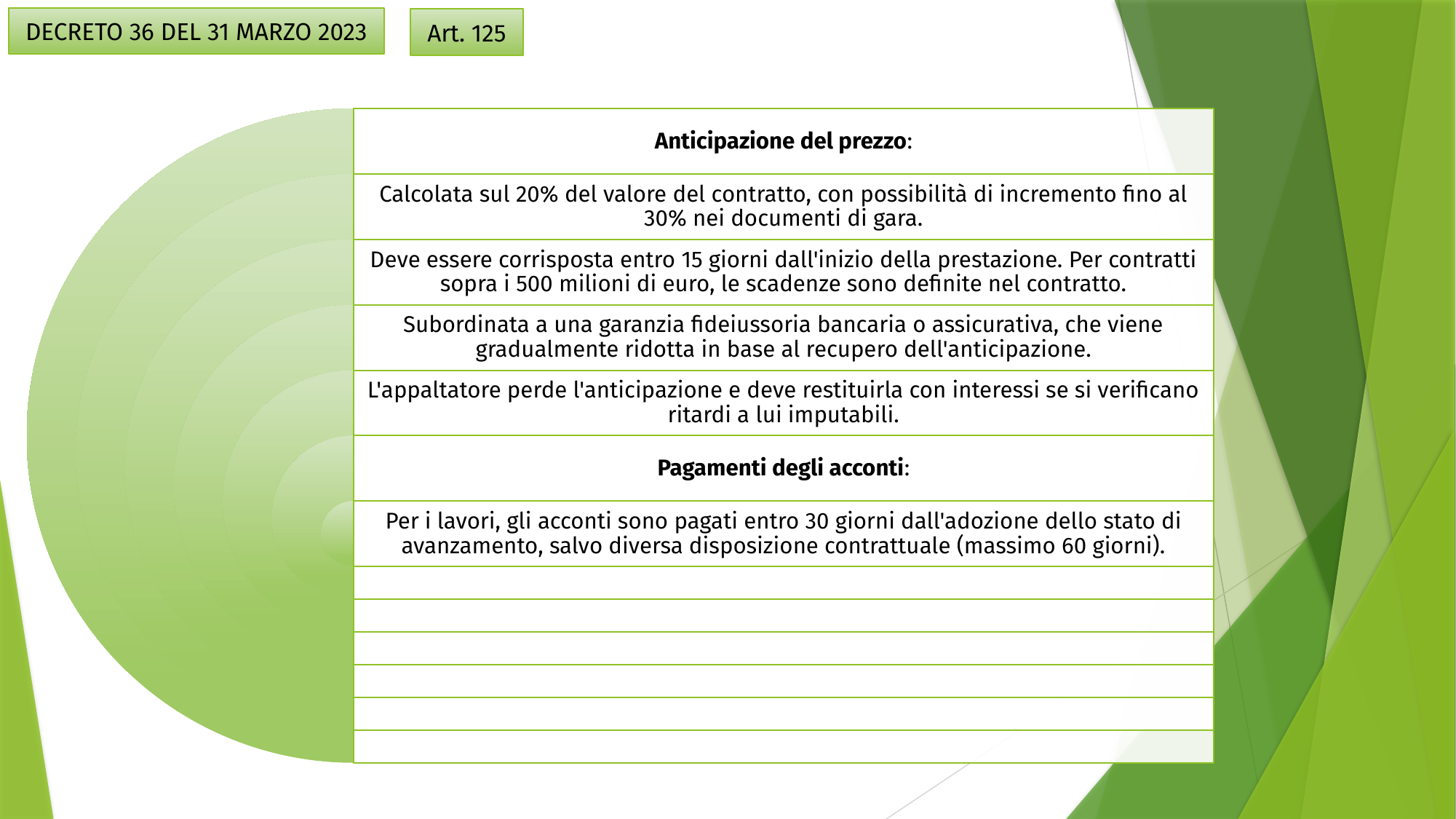

DECRETO 36 DEL 31 MARZO 2023
Art. 125
Anticipazione del prezzo:
Calcolata sul 20% del valore del contratto, con possibilità di incremento fino al 30% nei documenti di gara.
Deve essere corrisposta entro 15 giorni dall'inizio della prestazione. Per contratti sopra i 500 milioni di euro, le scadenze sono definite nel contratto.
Subordinata a una garanzia fideiussoria bancaria o assicurativa, che viene gradualmente ridotta in base al recupero dell'anticipazione.
L'appaltatore perde l'anticipazione e deve restituirla con interessi se si verificano ritardi a lui imputabili.
Pagamenti degli acconti:
Per i lavori, gli acconti sono pagati entro 30 giorni dall'adozione dello stato di avanzamento, salvo diversa disposizione contrattuale (massimo 60 giorni).